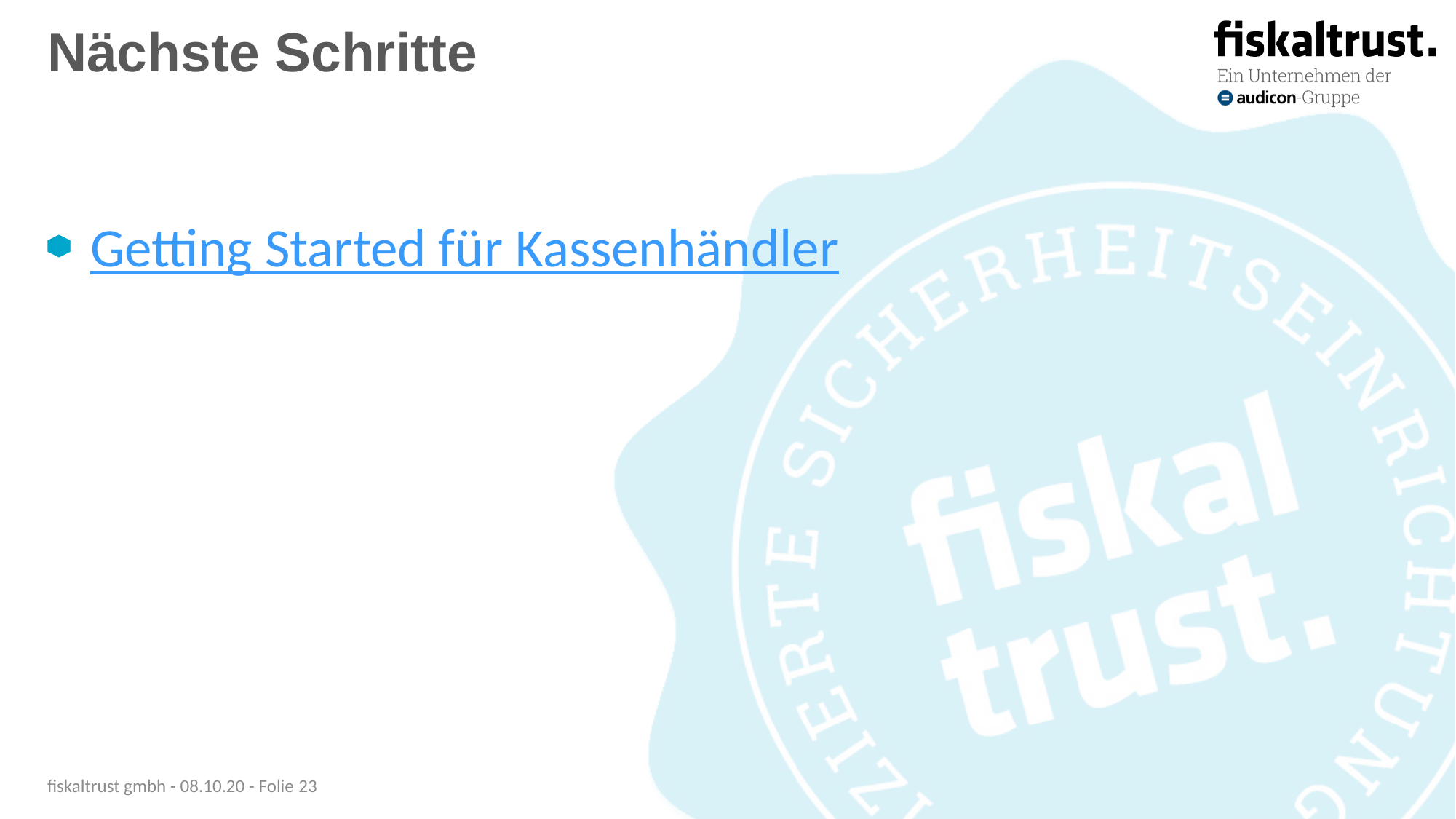

# Nächste Schritte

Getting Started für Kassenhändler
fiskaltrust gmbh - 08.10.20 - Folie 23